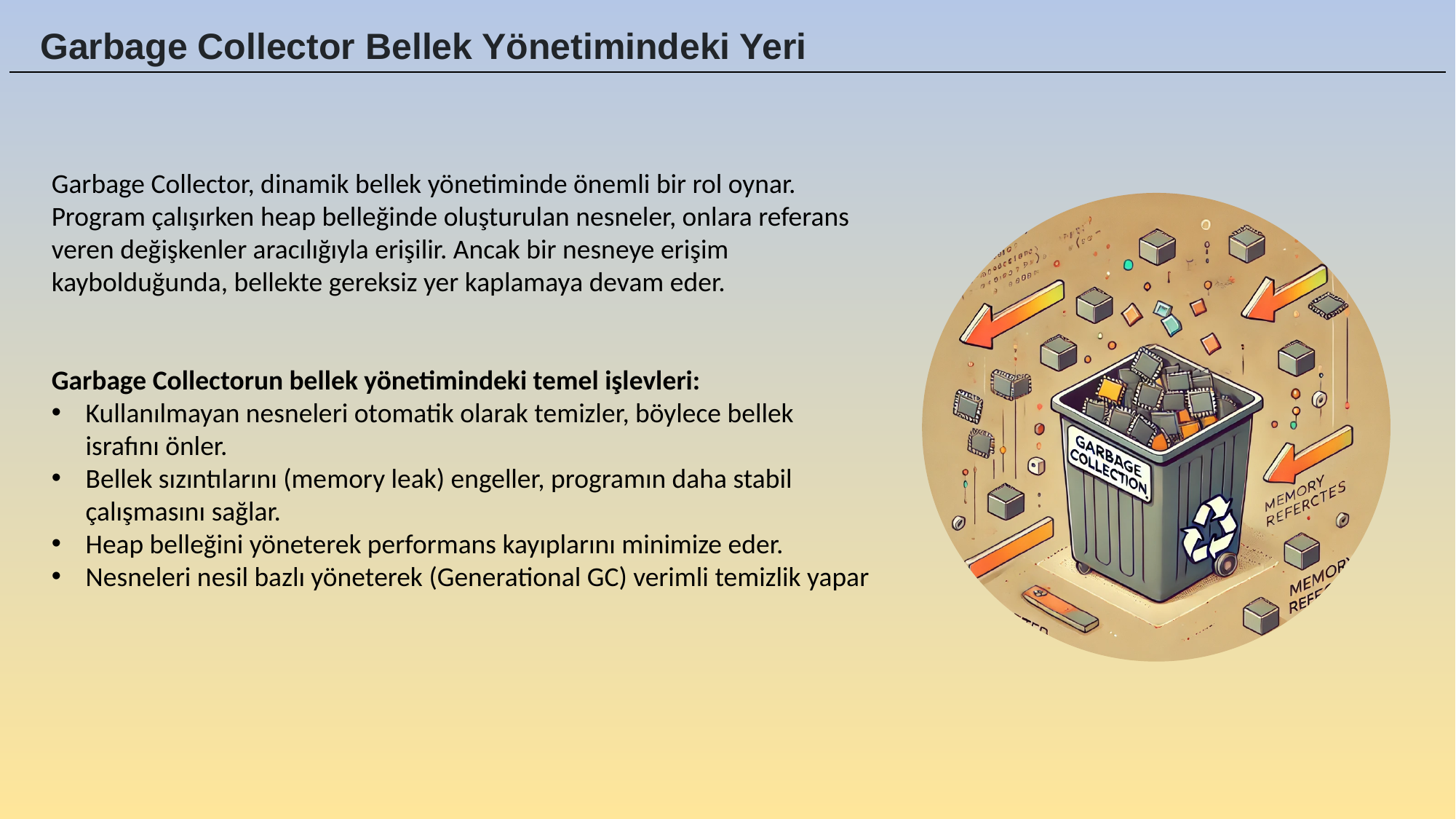

Garbage Collector Bellek Yönetimindeki Yeri
Garbage Collector, dinamik bellek yönetiminde önemli bir rol oynar. Program çalışırken heap belleğinde oluşturulan nesneler, onlara referans veren değişkenler aracılığıyla erişilir. Ancak bir nesneye erişim kaybolduğunda, bellekte gereksiz yer kaplamaya devam eder.

Garbage Collectorun bellek yönetimindeki temel işlevleri:
Kullanılmayan nesneleri otomatik olarak temizler, böylece bellek israfını önler.
Bellek sızıntılarını (memory leak) engeller, programın daha stabil çalışmasını sağlar.
Heap belleğini yöneterek performans kayıplarını minimize eder.
Nesneleri nesil bazlı yöneterek (Generational GC) verimli temizlik yapar